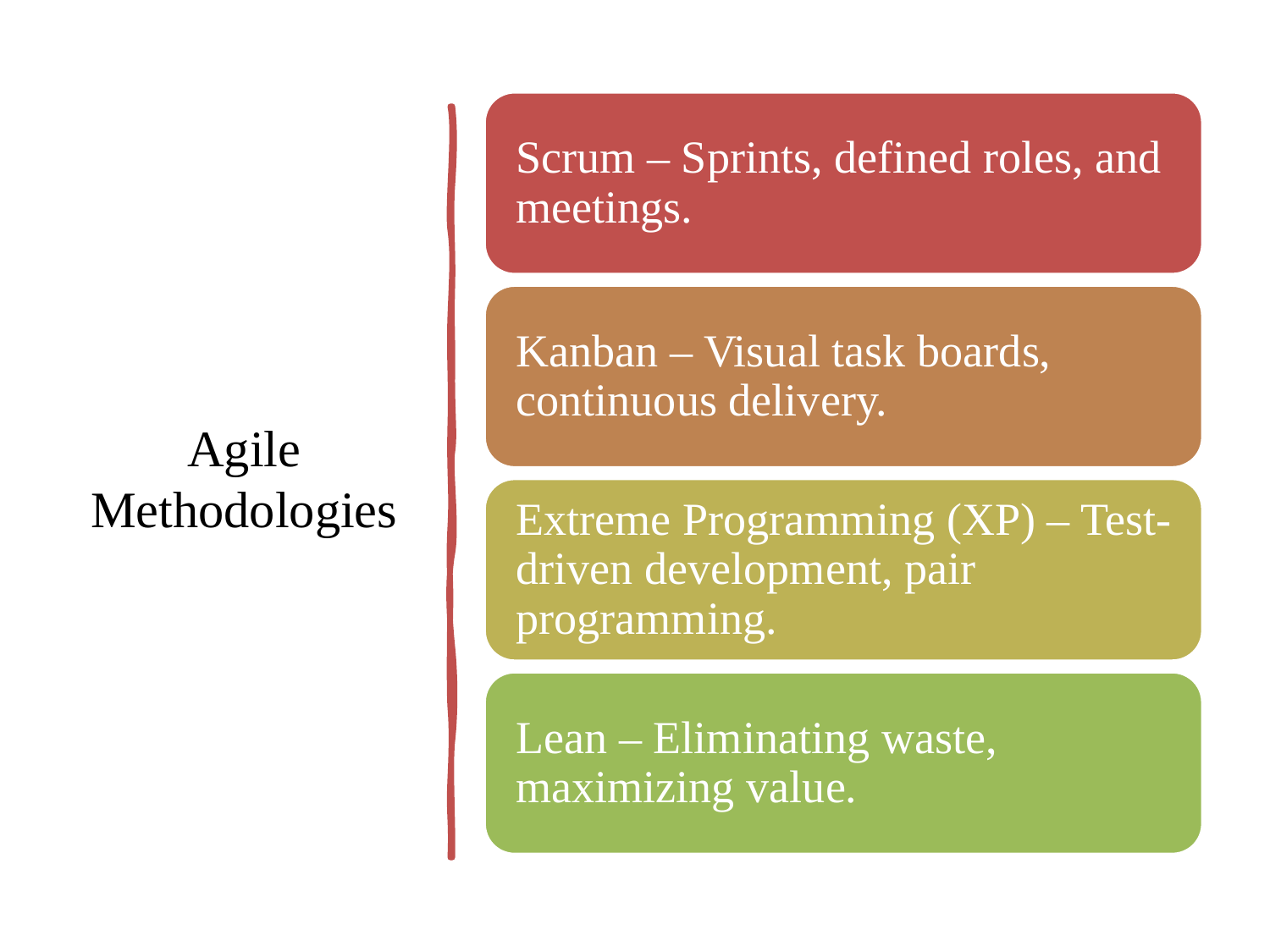

Scrum – Sprints, defined roles, and meetings.
Kanban – Visual task boards, continuous delivery.
Extreme Programming (XP) – Test-driven development, pair programming.
Lean – Eliminating waste, maximizing value.
# Agile Methodologies